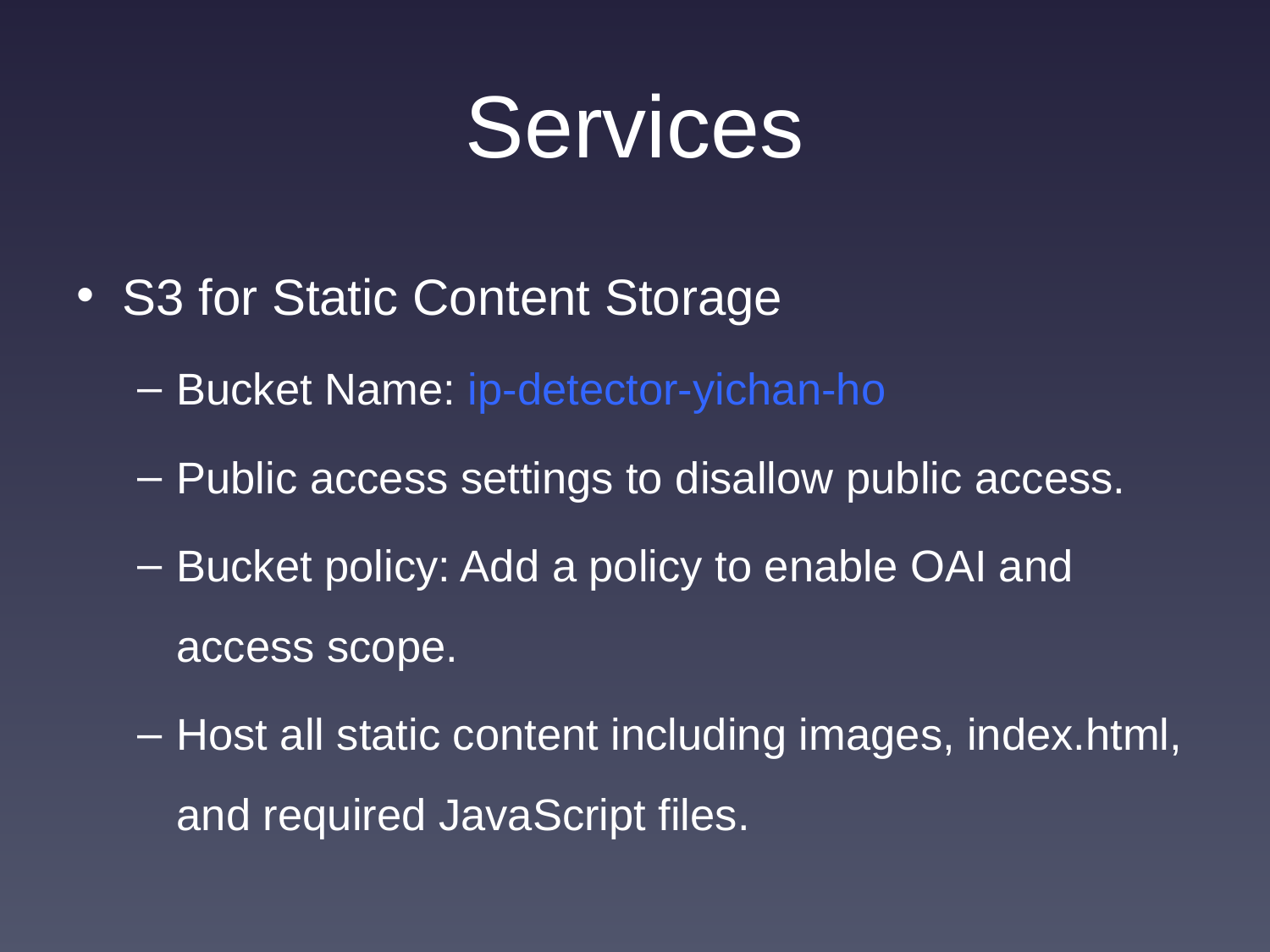

# Services
S3 for Static Content Storage
Bucket Name: ​ip-detector-yichan-ho
Public access settings to disallow public access.
Bucket policy: Add a policy to enable OAI and access scope.
Host all static content including images, index.html, and required JavaScript files.